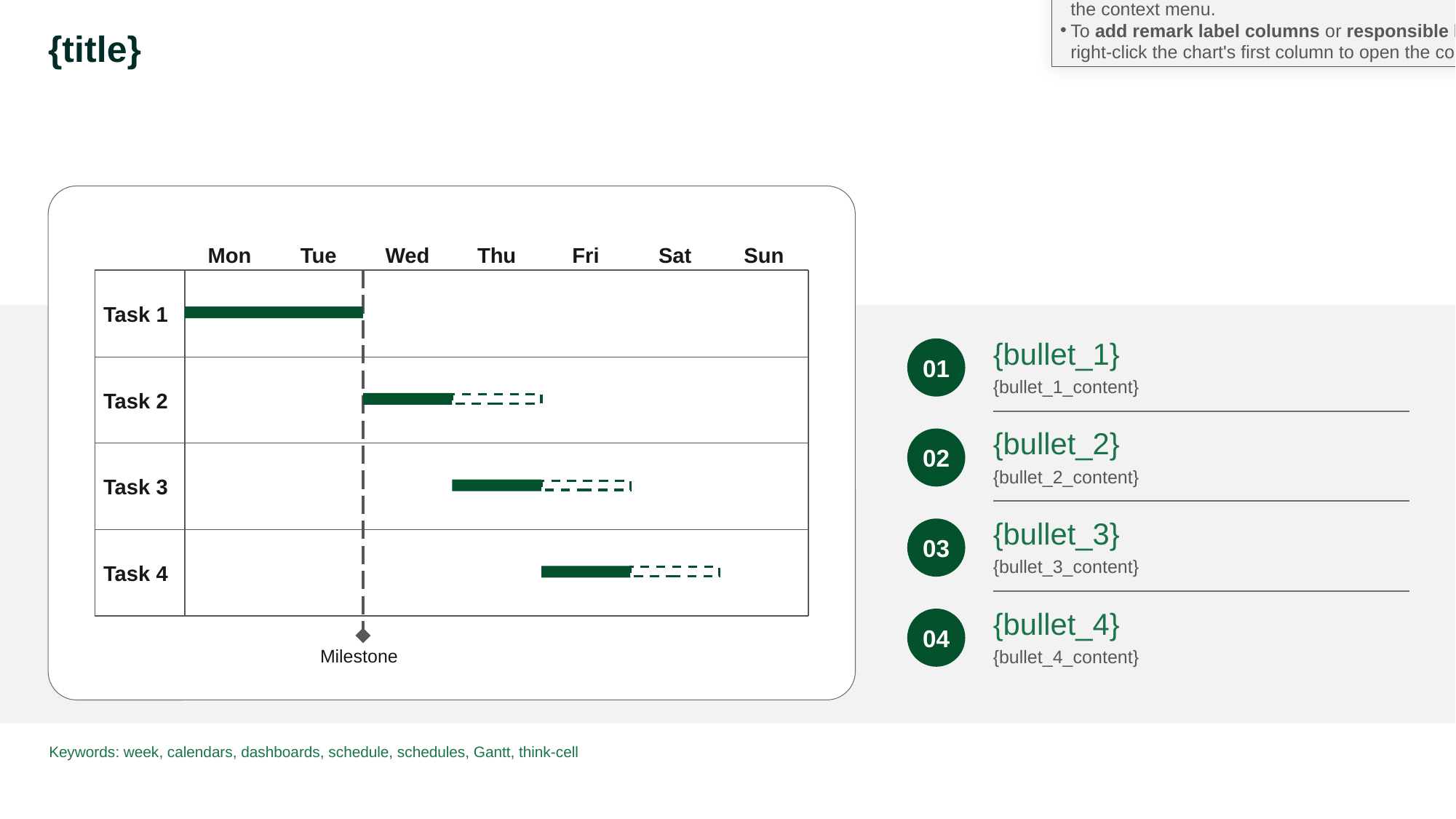

This slide contains a think-cell Gantt chart.
To open the calendar, double-click the calendar scale.
To add timeline items, right-click the body of the chart to open the context menu.
To add remark label columns or responsible label columns, right-click the chart's first column to open the context menu.
# {title}

Mon
Tue
Wed
Thu
Fri
Sat
Sun
Task 1

{bullet_1}
{bullet_1_content}
01
Task 2

{bullet_2}
{bullet_2_content}
02
Task 3

{bullet_3}
{bullet_3_content}
03
Task 4

{bullet_4}
{bullet_4_content}
04

Milestone
Keywords: week, calendars, dashboards, schedule, schedules, Gantt, think-cell